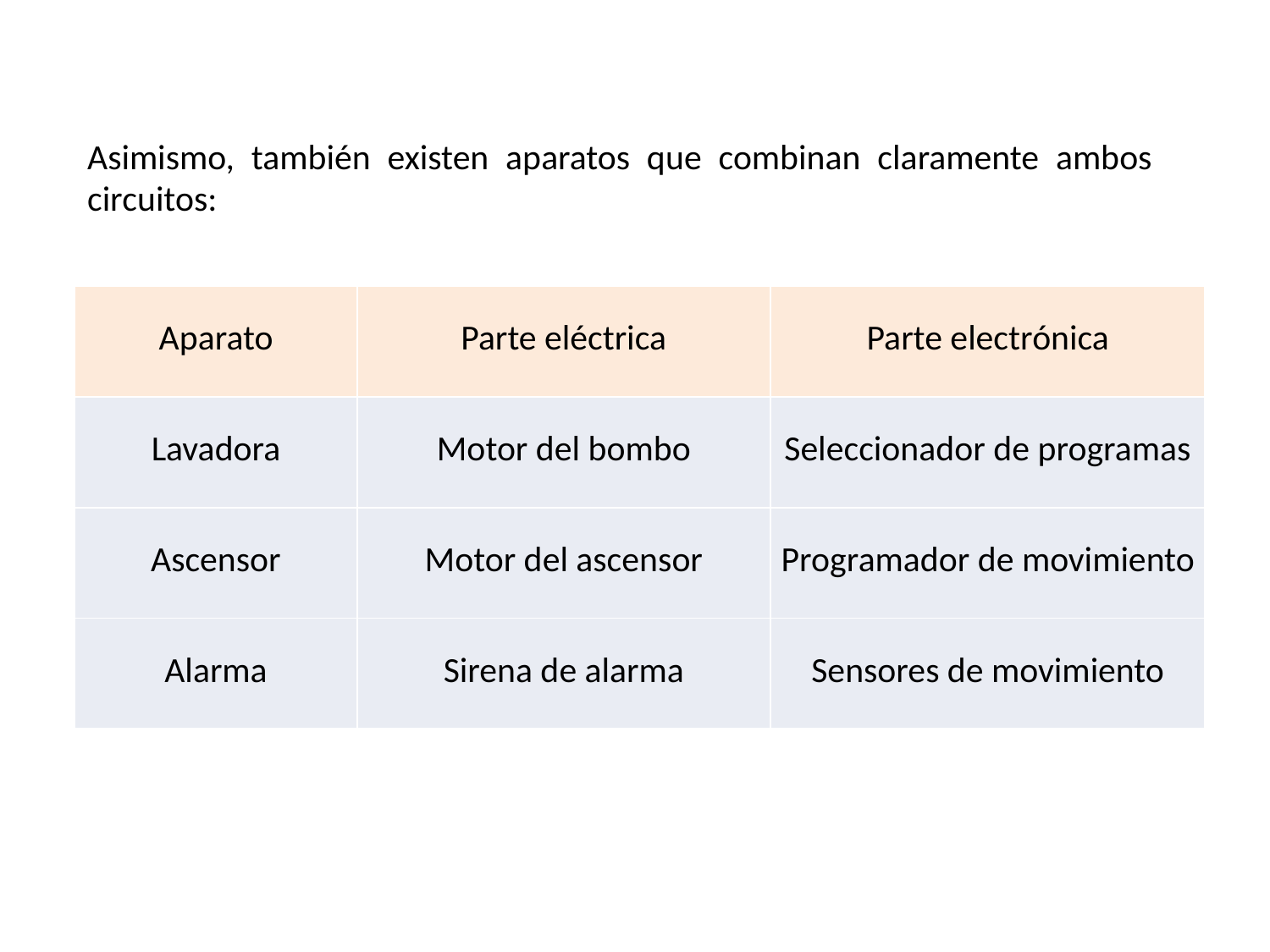

Asimismo, también existen aparatos que combinan claramente ambos circuitos:
| Aparato | Parte eléctrica | Parte electrónica |
| --- | --- | --- |
| Lavadora | Motor del bombo | Seleccionador de programas |
| Ascensor | Motor del ascensor | Programador de movimiento |
| Alarma | Sirena de alarma | Sensores de movimiento |